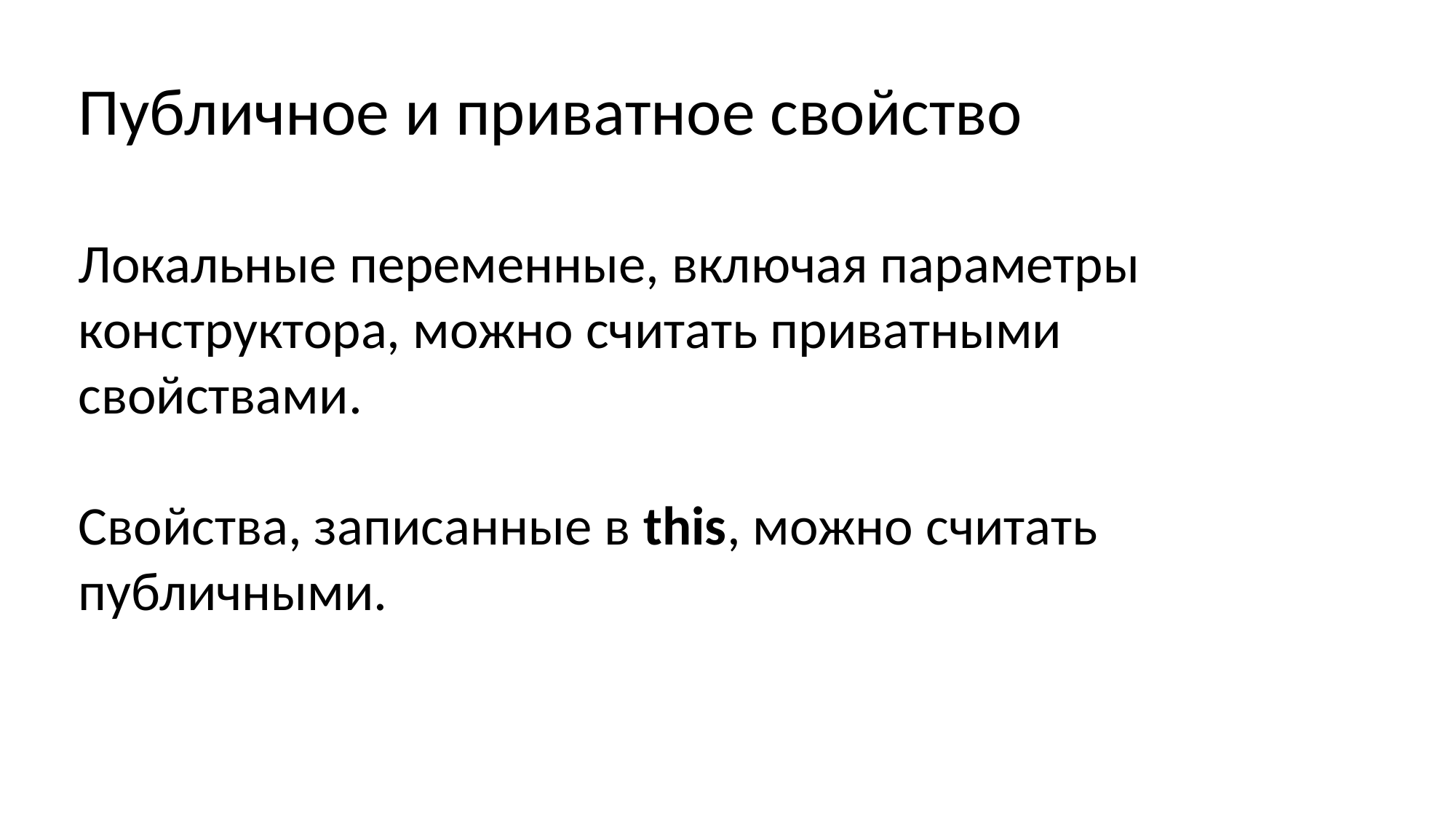

Публичное и приватное свойство

Локальные переменные, включая параметры конструктора, можно считать приватными свойствами.

Свойства, записанные в this, можно считать публичными.